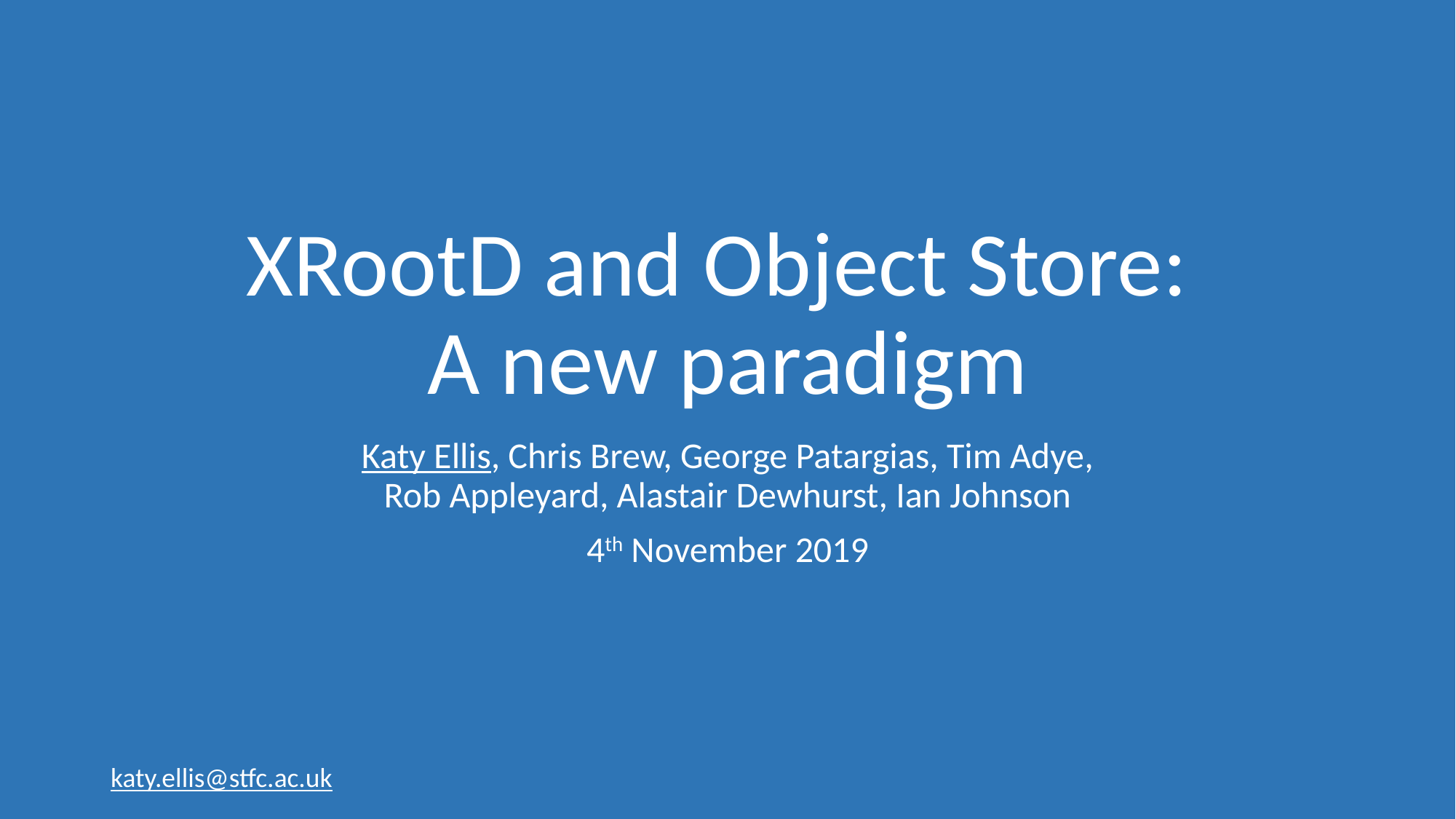

# XRootD and Object Store: A new paradigm
Katy Ellis, Chris Brew, George Patargias, Tim Adye, Rob Appleyard, Alastair Dewhurst, Ian Johnson
4th November 2019
katy.ellis@stfc.ac.uk